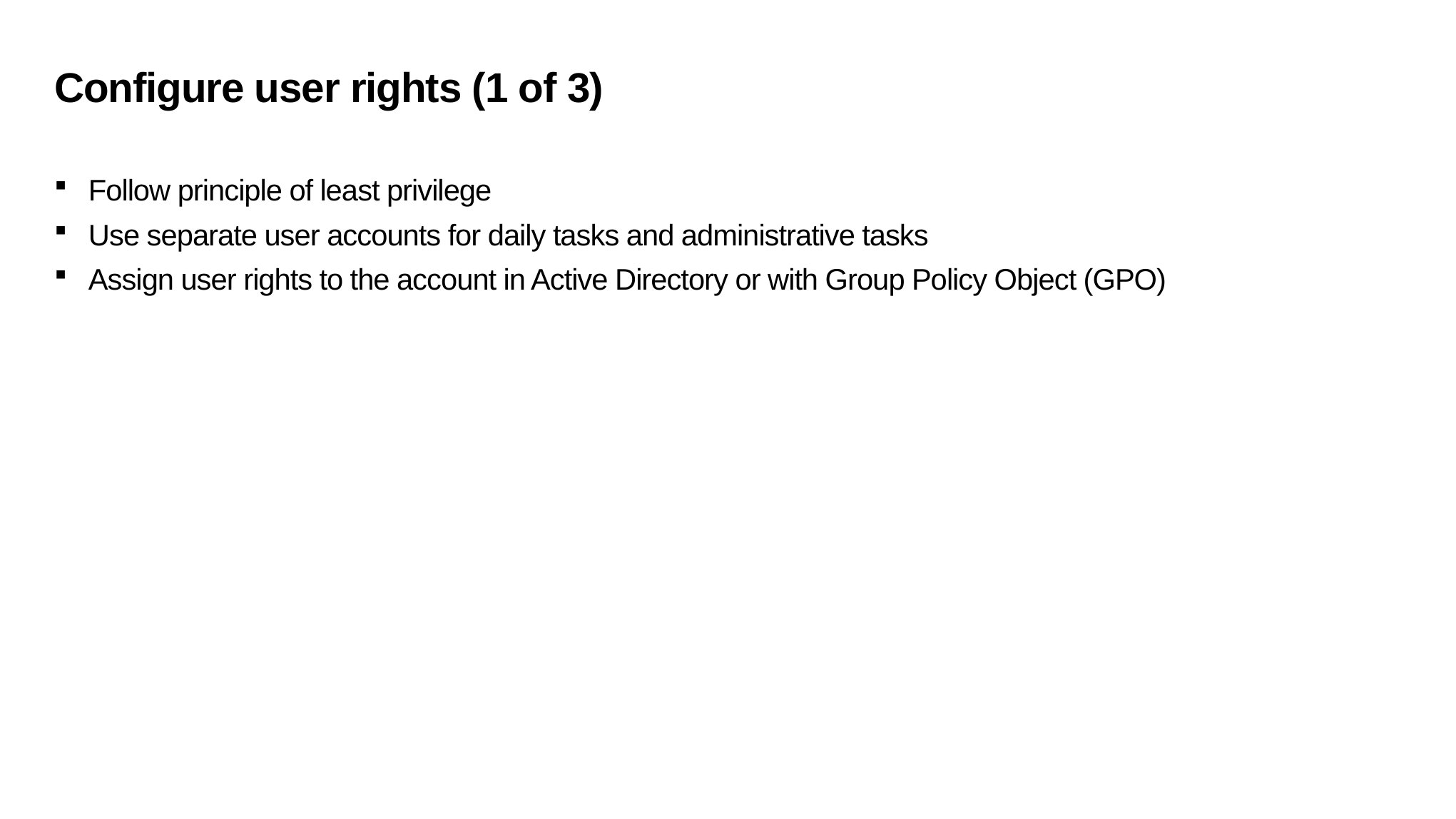

# Configure user rights (1 of 3)
Follow principle of least privilege
Use separate user accounts for daily tasks and administrative tasks
Assign user rights to the account in Active Directory or with Group Policy Object (GPO)